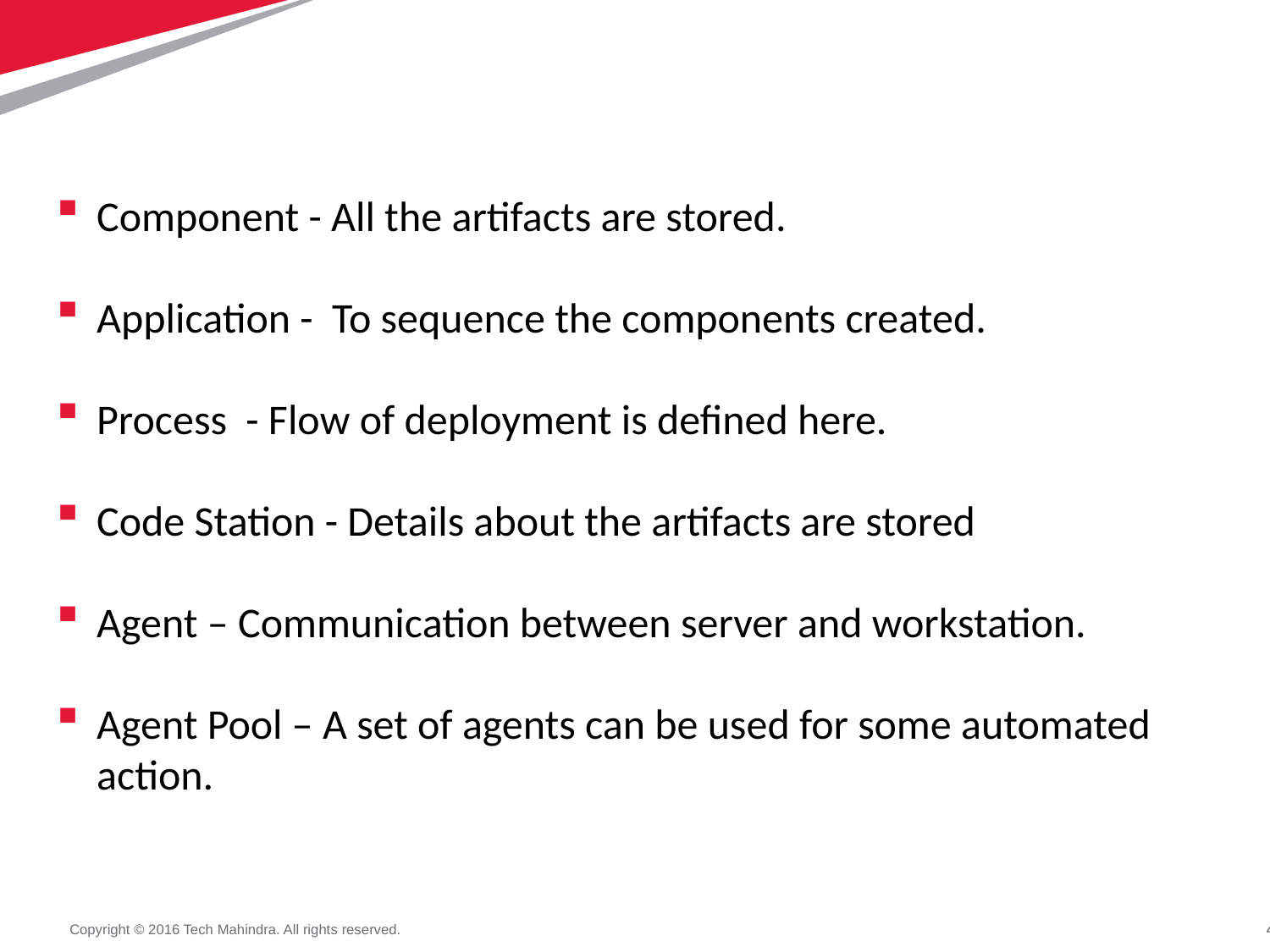

Component - All the artifacts are stored.

Application -  To sequence the components created.

Process  - Flow of deployment is defined here.

Code Station - Details about the artifacts are stored

Agent – Communication between server and workstation.

Agent Pool – A set of agents can be used for some automated action.